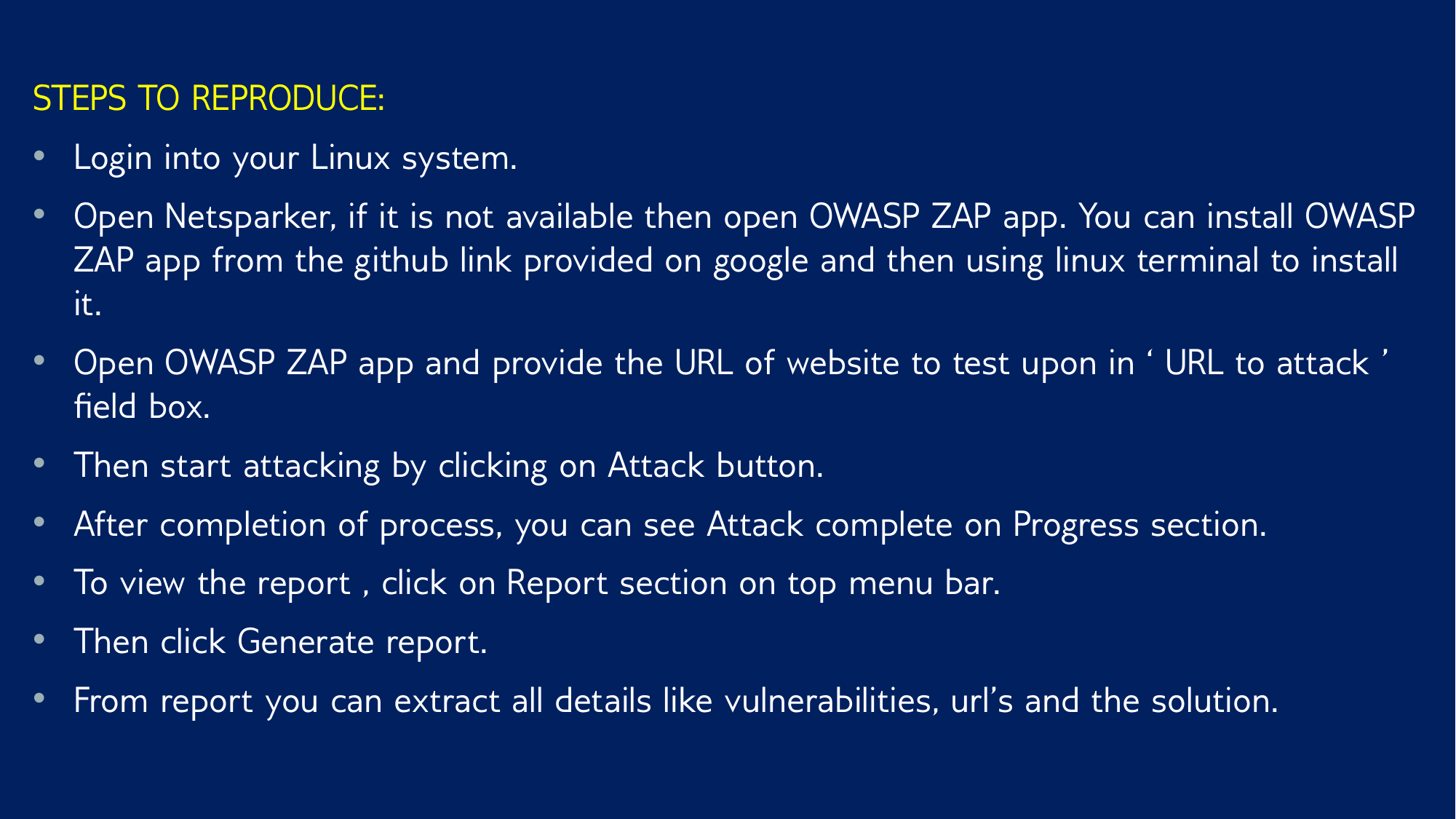

STEPS TO REPRODUCE:
Login into your Linux system.
Open Netsparker, if it is not available then open OWASP ZAP app. You can install OWASP ZAP app from the github link provided on google and then using linux terminal to install it.
Open OWASP ZAP app and provide the URL of website to test upon in ‘ URL to attack ’ field box.
Then start attacking by clicking on Attack button.
After completion of process, you can see Attack complete on Progress section.
To view the report , click on Report section on top menu bar.
Then click Generate report.
From report you can extract all details like vulnerabilities, url’s and the solution.